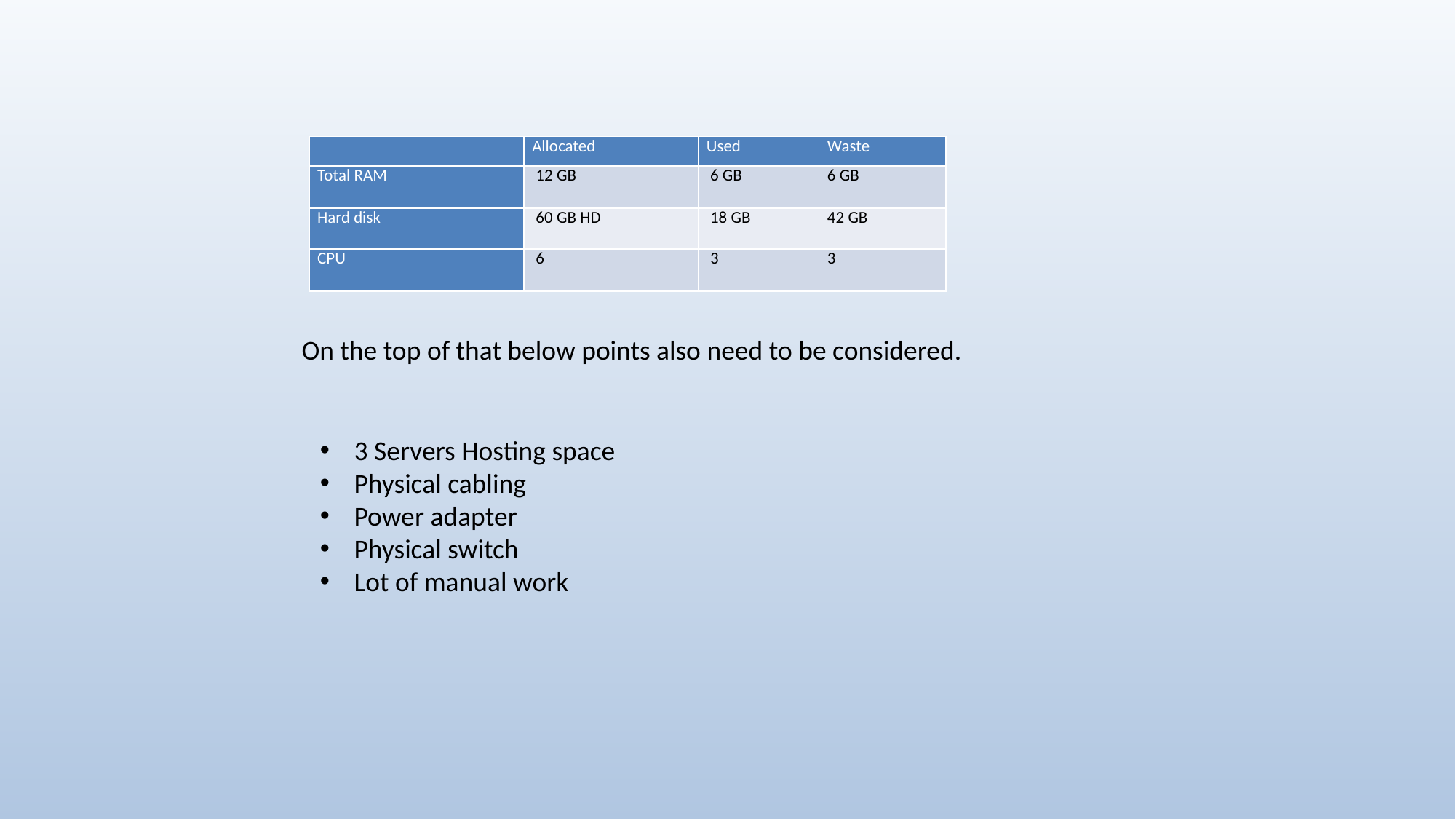

|  | Allocated | Used | Waste |
| --- | --- | --- | --- |
| Total RAM | 12 GB | 6 GB | 6 GB |
| Hard disk | 60 GB HD | 18 GB | 42 GB |
| CPU | 6 | 3 | 3 |
On the top of that below points also need to be considered.
3 Servers Hosting space
Physical cabling
Power adapter
Physical switch
Lot of manual work